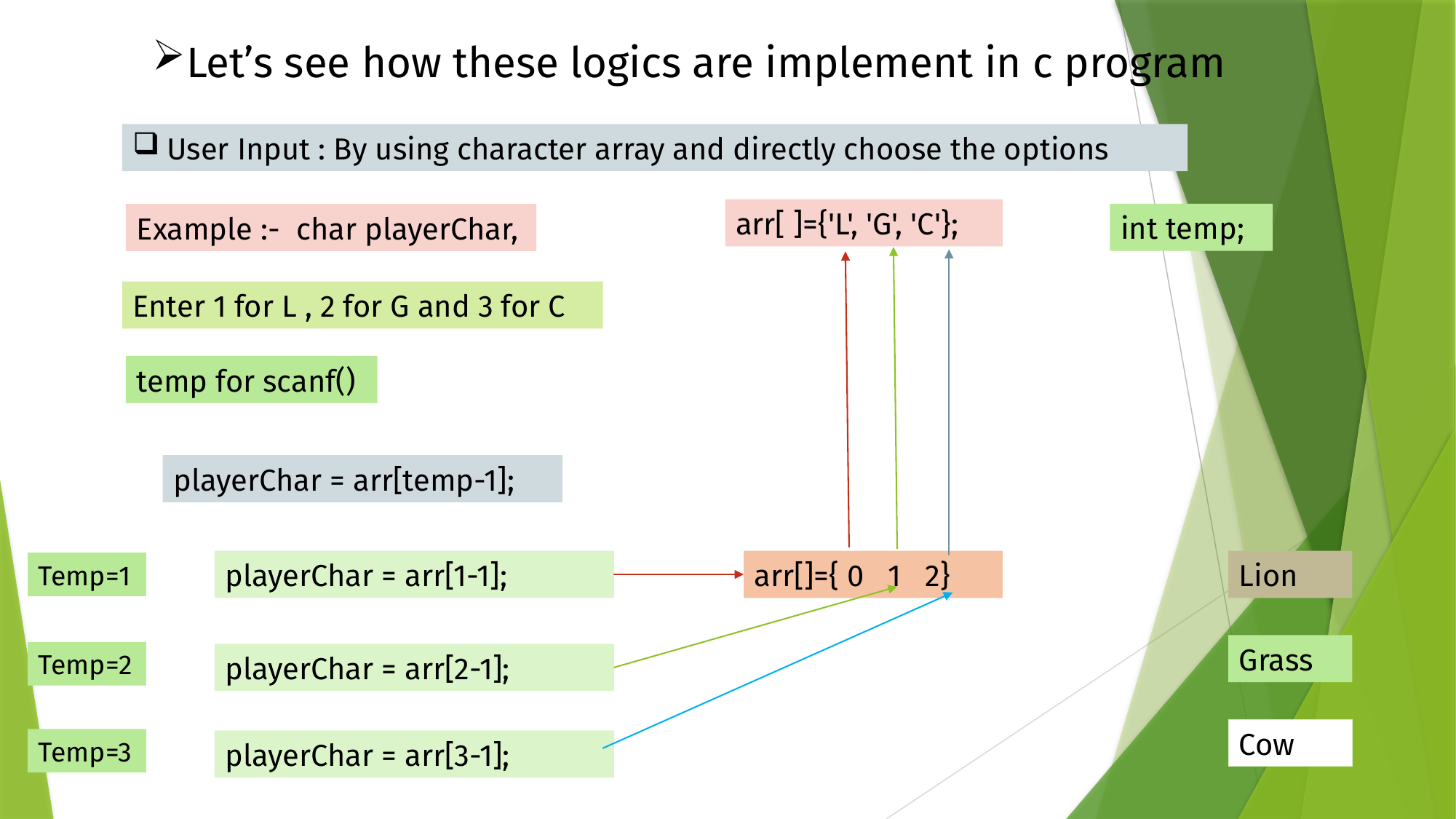

Let’s see how these logics are implement in c program
User Input : By using character array and directly choose the options
arr[ ]={'L', 'G', 'C'};
int temp;
Example :-  char playerChar,
Enter 1 for L , 2 for G and 3 for C
temp for scanf()
playerChar = arr[temp-1];
playerChar = arr[1-1];
arr[]={ 0   1   2}
Lion
Temp=1
Grass
Temp=2
playerChar = arr[2-1];
Cow
Temp=3
playerChar = arr[3-1];